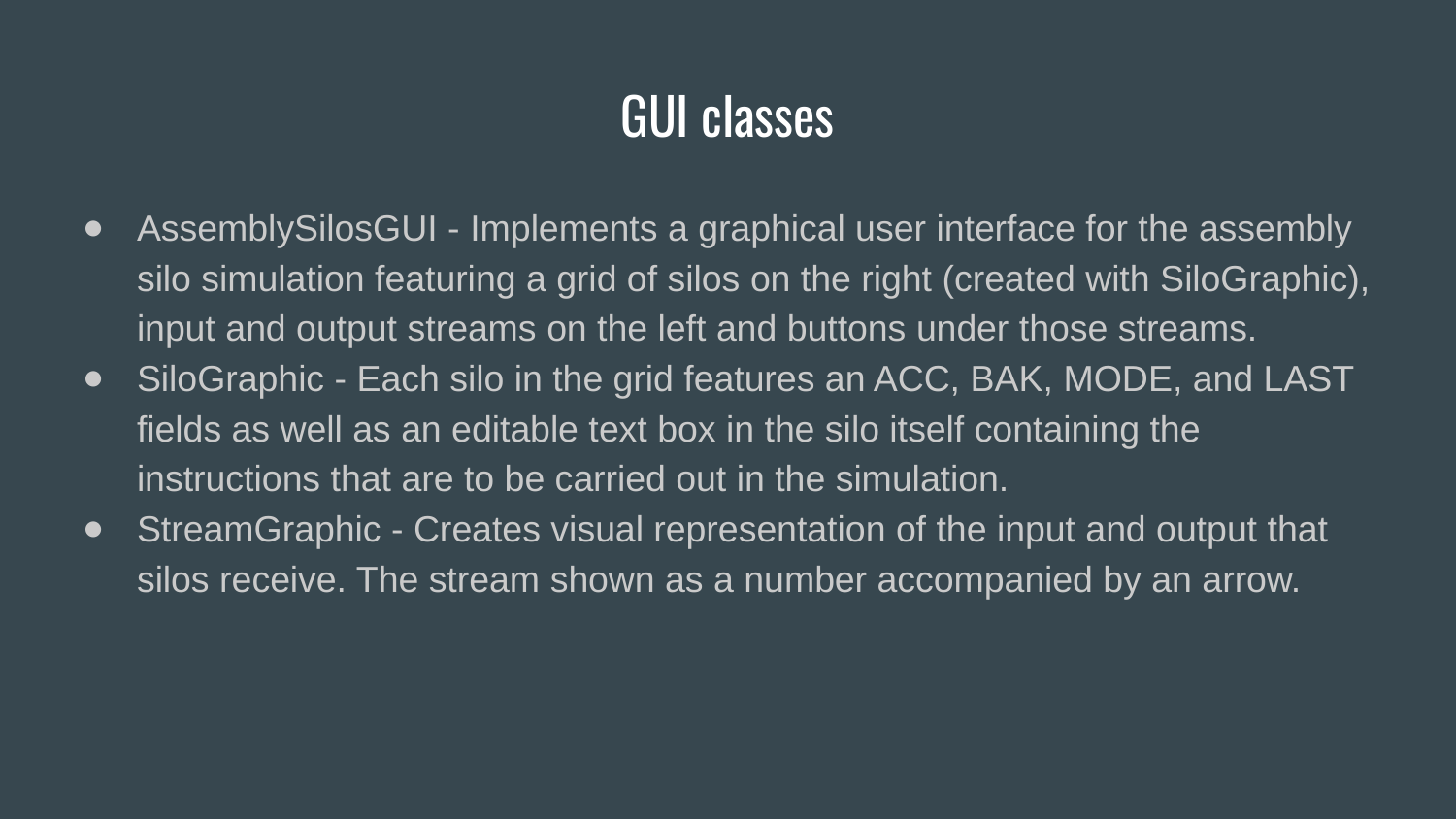

# GUI classes
AssemblySilosGUI - Implements a graphical user interface for the assembly silo simulation featuring a grid of silos on the right (created with SiloGraphic), input and output streams on the left and buttons under those streams.
SiloGraphic - Each silo in the grid features an ACC, BAK, MODE, and LAST fields as well as an editable text box in the silo itself containing the instructions that are to be carried out in the simulation.
StreamGraphic - Creates visual representation of the input and output that silos receive. The stream shown as a number accompanied by an arrow.